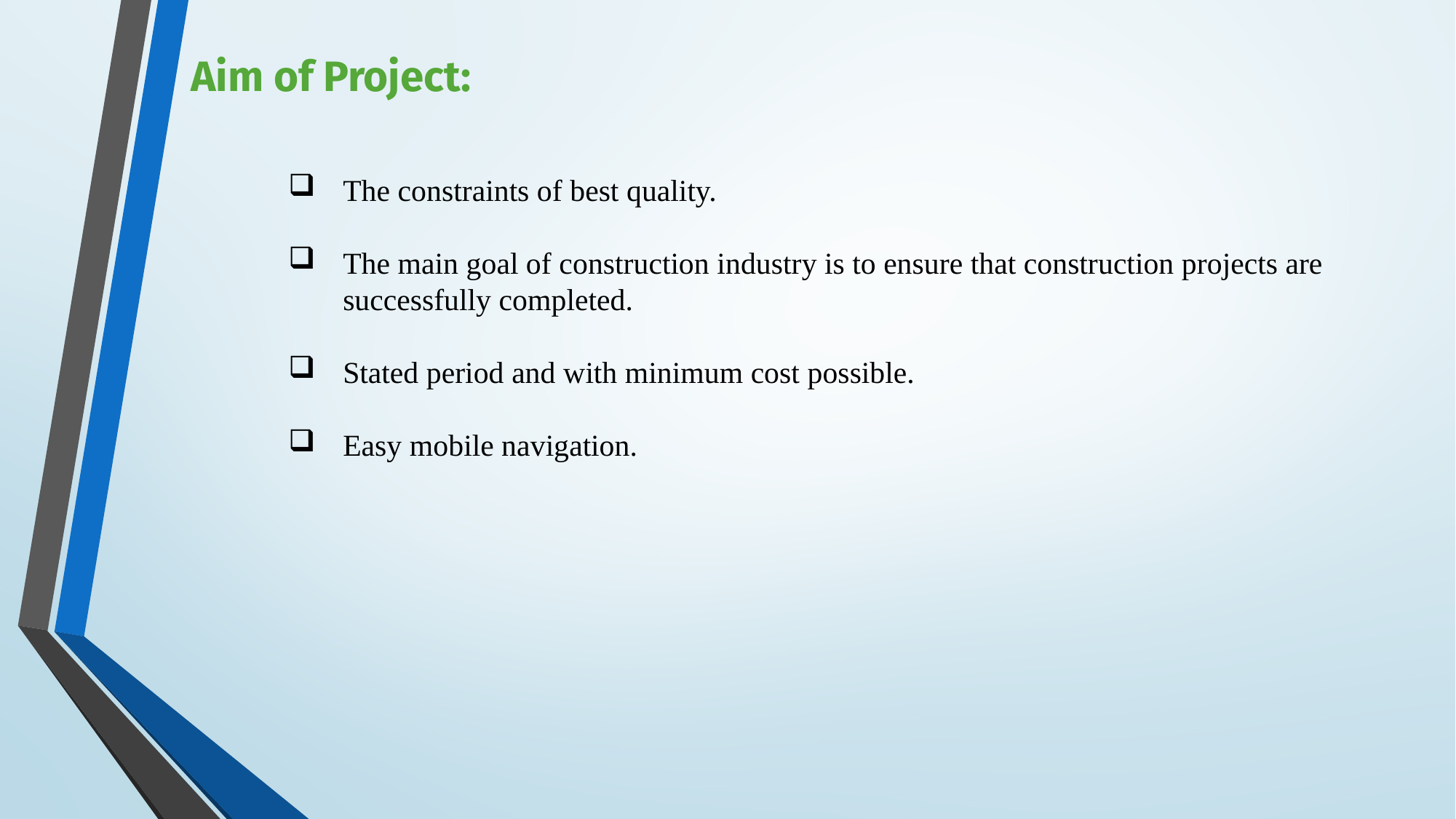

Aim of Project:
The constraints of best quality.

The main goal of construction industry is to ensure that construction projects are successfully completed.

Stated period and with minimum cost possible.

Easy mobile navigation.